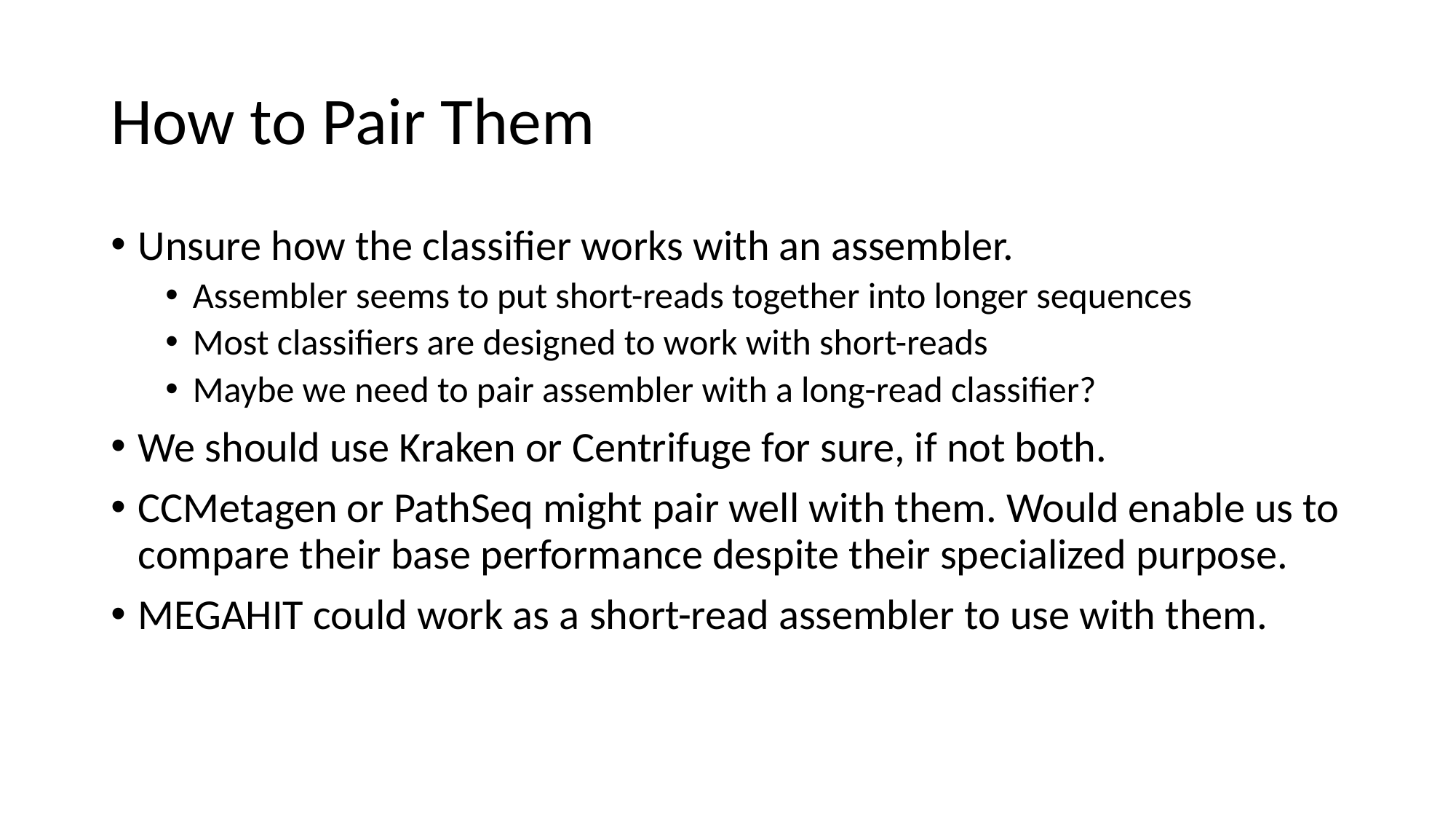

# How to Pair Them
Unsure how the classifier works with an assembler.
Assembler seems to put short-reads together into longer sequences
Most classifiers are designed to work with short-reads
Maybe we need to pair assembler with a long-read classifier?
We should use Kraken or Centrifuge for sure, if not both.
CCMetagen or PathSeq might pair well with them. Would enable us to compare their base performance despite their specialized purpose.
MEGAHIT could work as a short-read assembler to use with them.